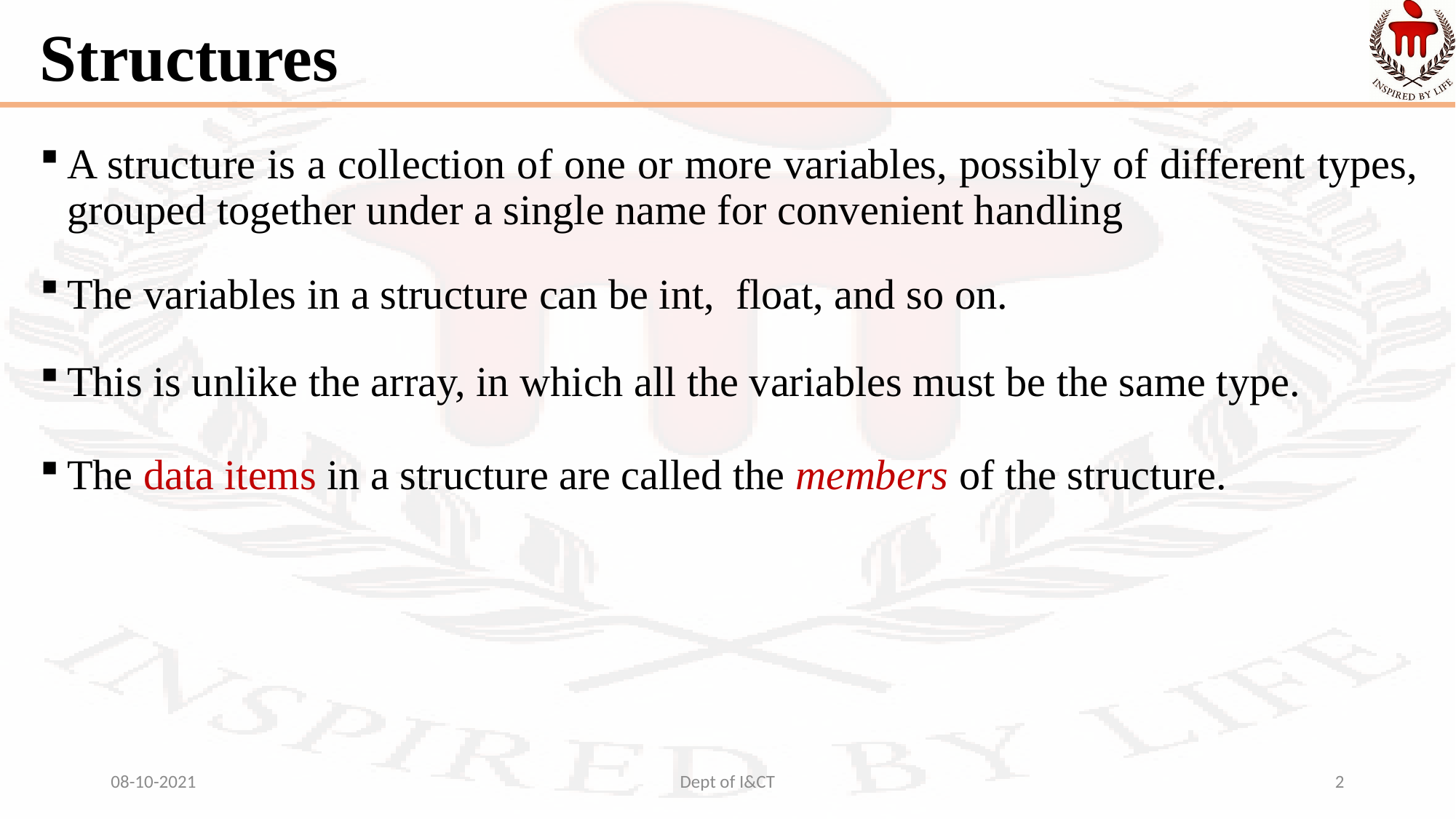

# Structures
A structure is a collection of one or more variables, possibly of different types, grouped together under a single name for convenient handling

The variables in a structure can be int,  float, and so on.

This is unlike the array, in which all the variables must be the same type.

The data items in a structure are called the members of the structure.
08-10-2021
Dept of I&CT
2